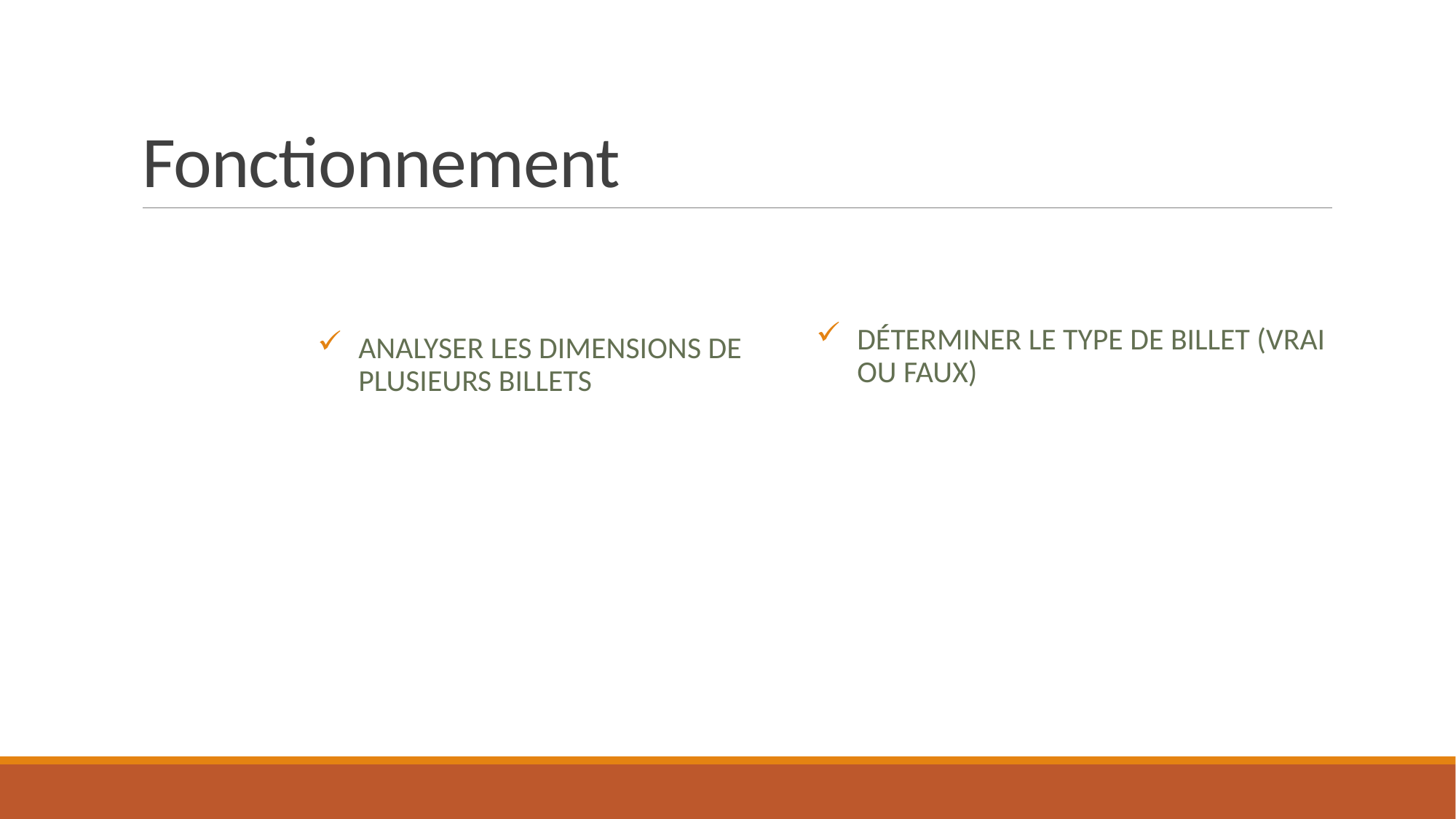

# Fonctionnement
Déterminer le type de billet (vrai ou faux)
Analyser les dimensions de plusieurs billets